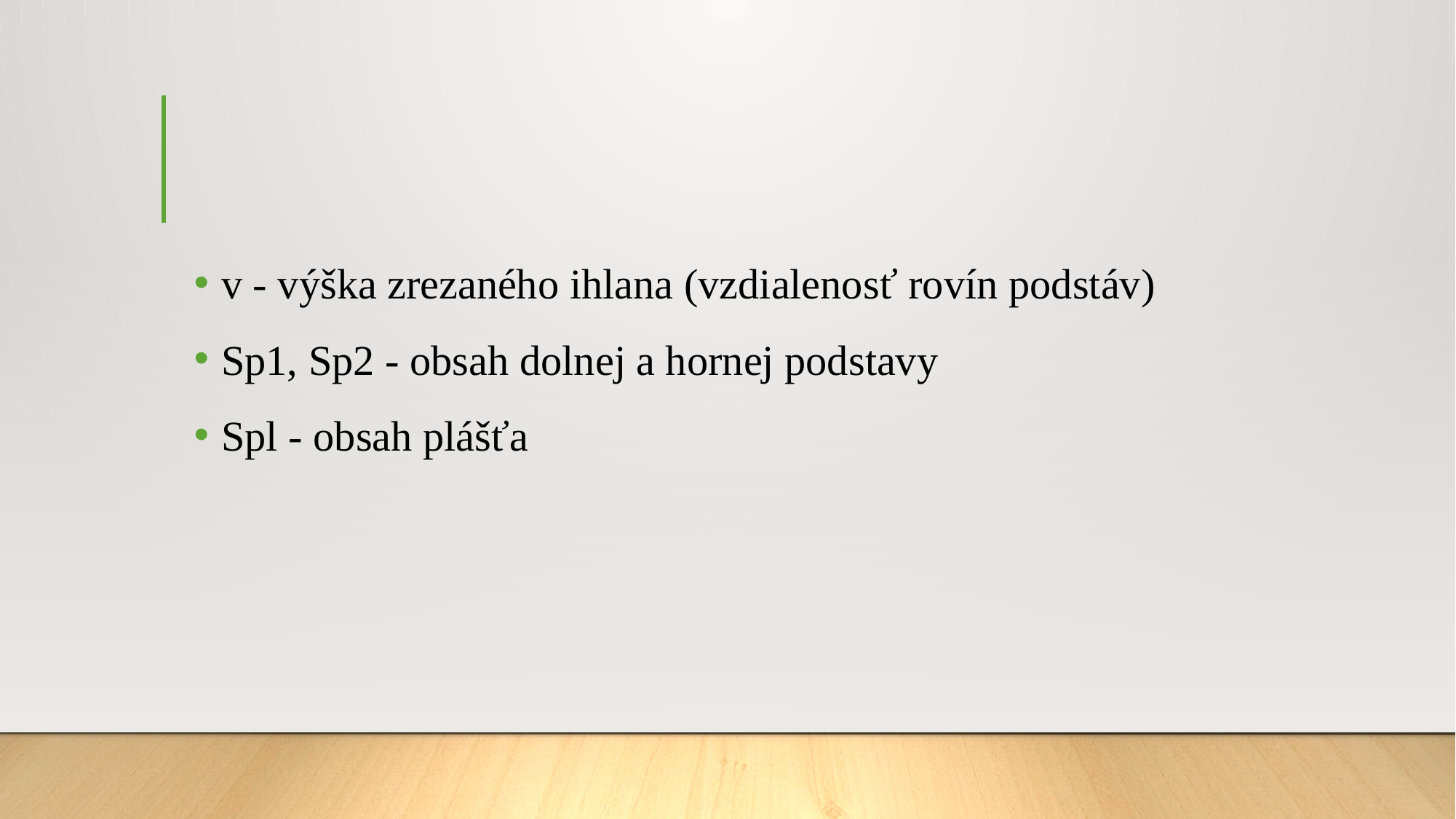

v - výška zrezaného ihlana (vzdialenosť rovín podstáv)
Sp1, Sp2 - obsah dolnej a hornej podstavy
Spl - obsah plášťa